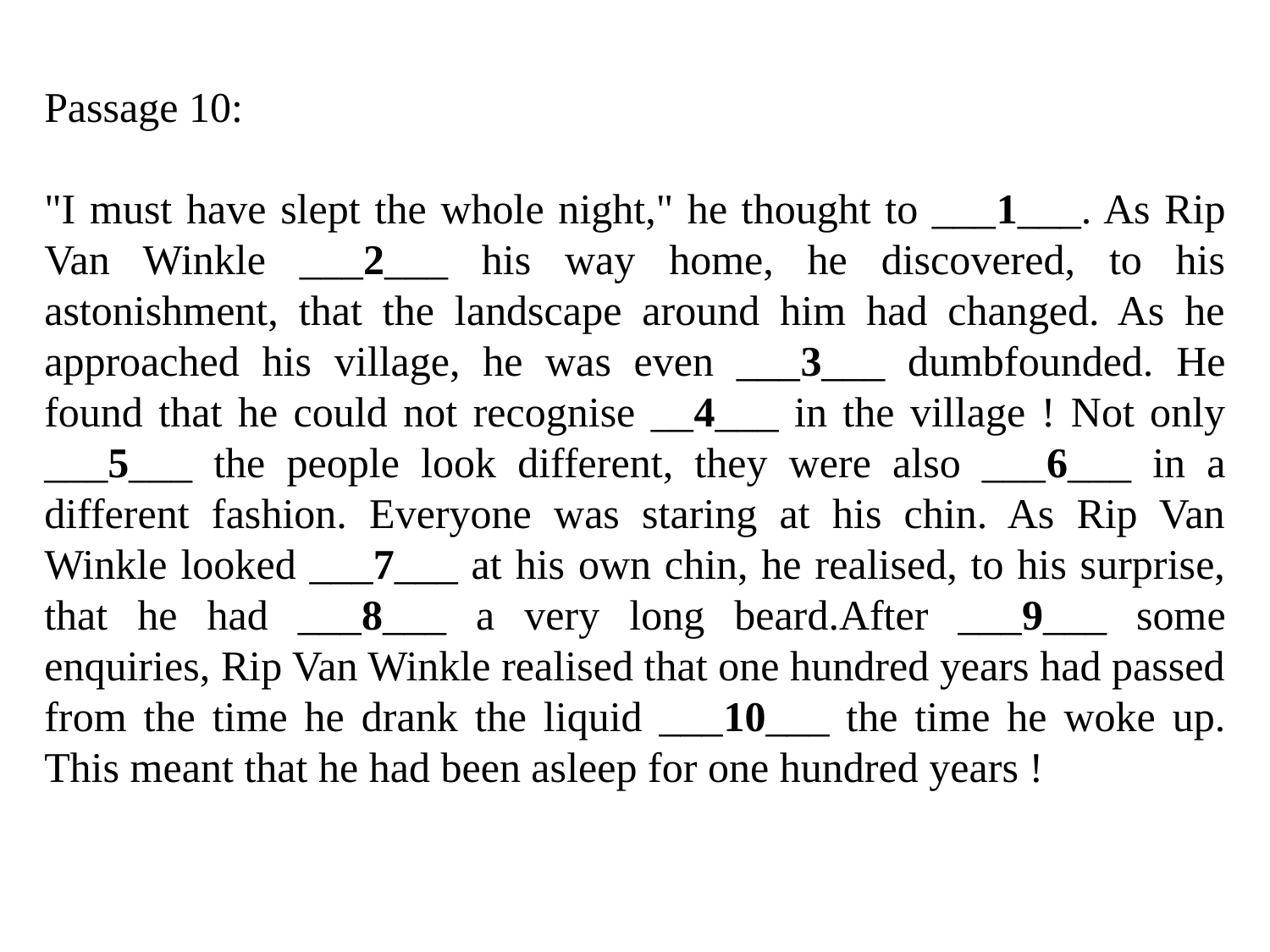

Passage 10:

"I must have slept the whole night," he thought to ___1___. As Rip Van Winkle ___2___ his way home, he discovered, to his astonishment, that the landscape around him had changed. As he approached his village, he was even ___3___ dumbfounded. He found that he could not recognise __4___ in the village ! Not only ___5___ the people look different, they were also ___6___ in a different fashion. Everyone was staring at his chin. As Rip Van Winkle looked ___7___ at his own chin, he realised, to his surprise, that he had ___8___ a very long beard.After ___9___ some enquiries, Rip Van Winkle realised that one hundred years had passed from the time he drank the liquid ___10___ the time he woke up. This meant that he had been asleep for one hundred years !